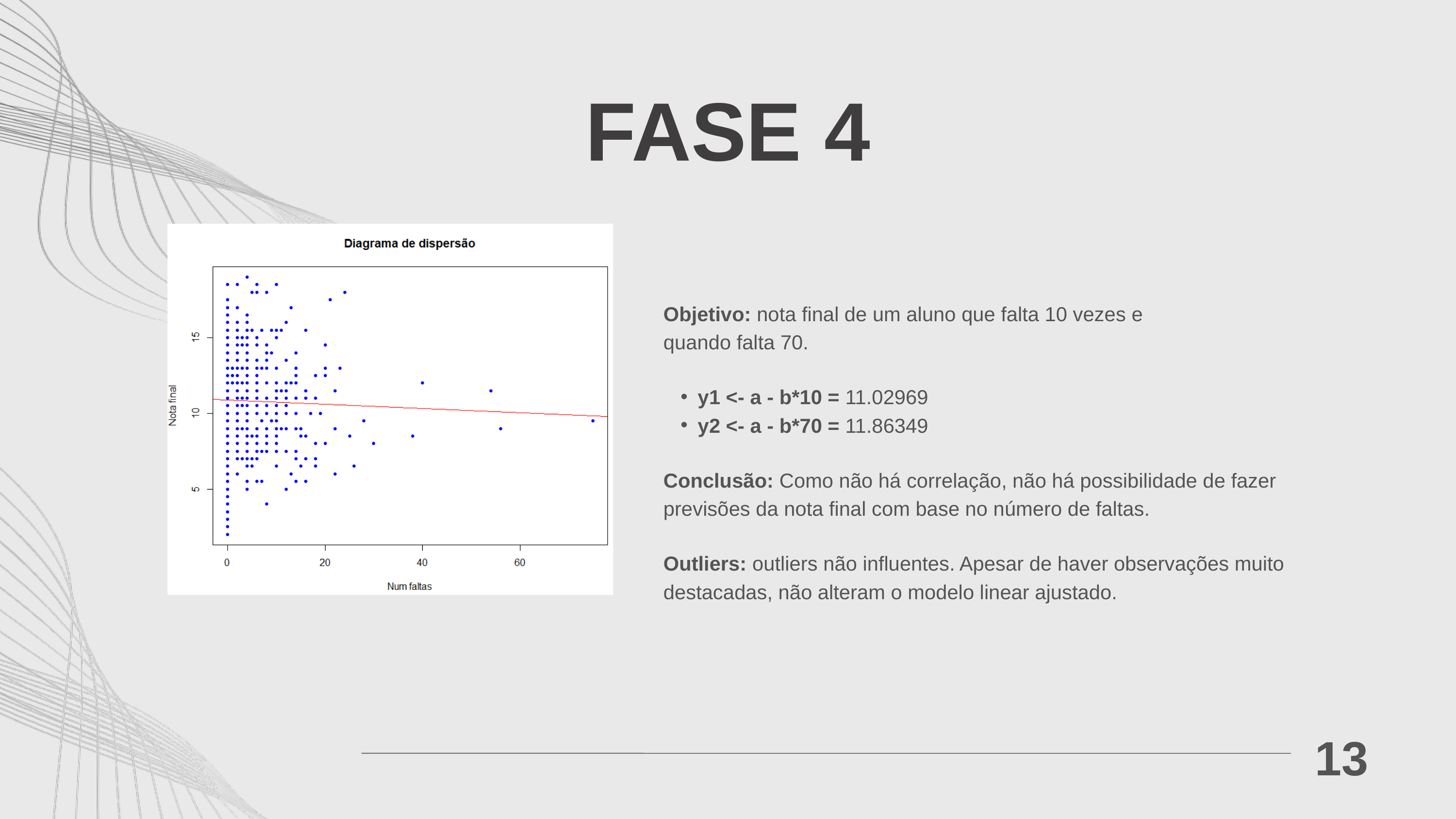

FASE 4

Objetivo: nota final de um aluno que falta 10 vezes e quando falta 70.
y1 <- a - b*10 = 11.02969
y2 <- a - b*70 = 11.86349

Conclusão: Como não há correlação, não há possibilidade de fazer previsões da nota final com base no número de faltas.
Outliers: outliers não influentes. Apesar de haver observações muito destacadas, não alteram o modelo linear ajustado.
13